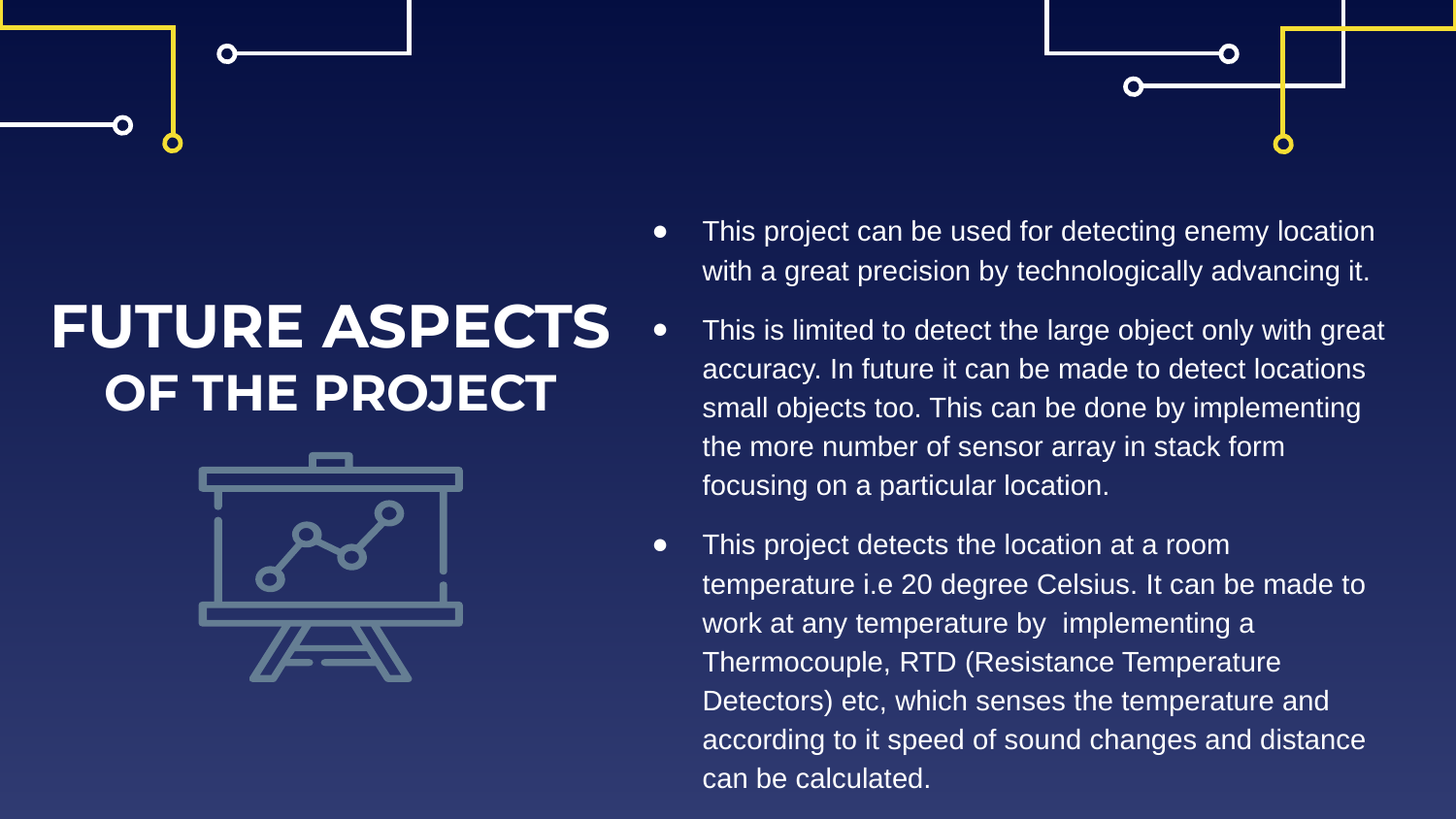

This project can be used for detecting enemy location with a great precision by technologically advancing it.
This is limited to detect the large object only with great accuracy. In future it can be made to detect locations small objects too. This can be done by implementing the more number of sensor array in stack form focusing on a particular location.
This project detects the location at a room temperature i.e 20 degree Celsius. It can be made to work at any temperature by  implementing a Thermocouple, RTD (Resistance Temperature Detectors) etc, which senses the temperature and according to it speed of sound changes and distance can be calculated.
FUTURE ASPECTS OF THE PROJECT